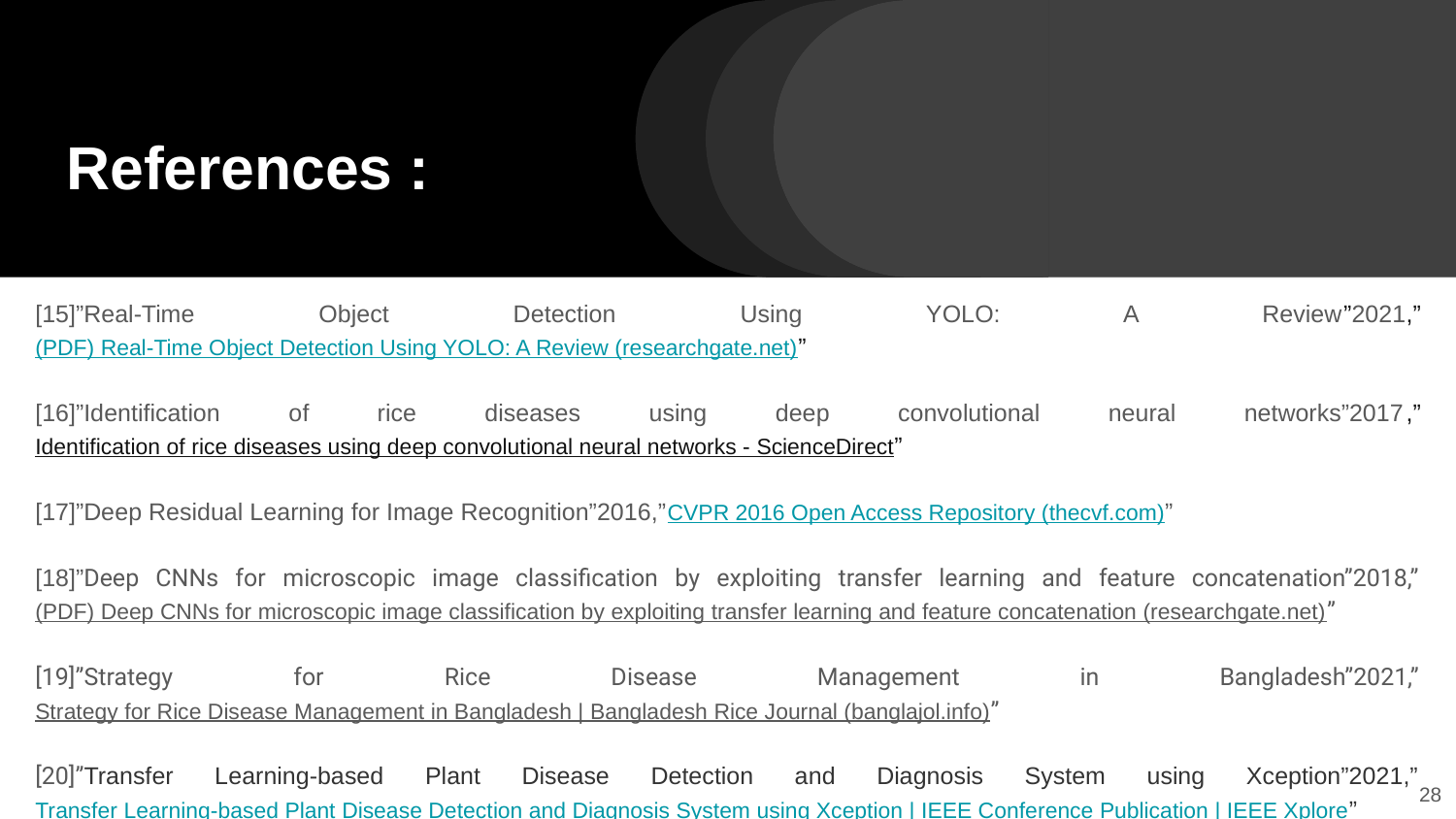

#

References :
[15]”Real-Time Object Detection Using YOLO: A Review”2021,”(PDF) Real-Time Object Detection Using YOLO: A Review (researchgate.net)”
[16]”Identification of rice diseases using deep convolutional neural networks”2017,”Identification of rice diseases using deep convolutional neural networks - ScienceDirect”
[17]”Deep Residual Learning for Image Recognition”2016,”CVPR 2016 Open Access Repository (thecvf.com)”
[18]”Deep CNNs for microscopic image classification by exploiting transfer learning and feature concatenation”2018,”(PDF) Deep CNNs for microscopic image classification by exploiting transfer learning and feature concatenation (researchgate.net)”
[19]”Strategy for Rice Disease Management in Bangladesh”2021,”Strategy for Rice Disease Management in Bangladesh | Bangladesh Rice Journal (banglajol.info)”
[20]”Transfer Learning-based Plant Disease Detection and Diagnosis System using Xception”2021,”Transfer Learning-based Plant Disease Detection and Diagnosis System using Xception | IEEE Conference Publication | IEEE Xplore”

”

28